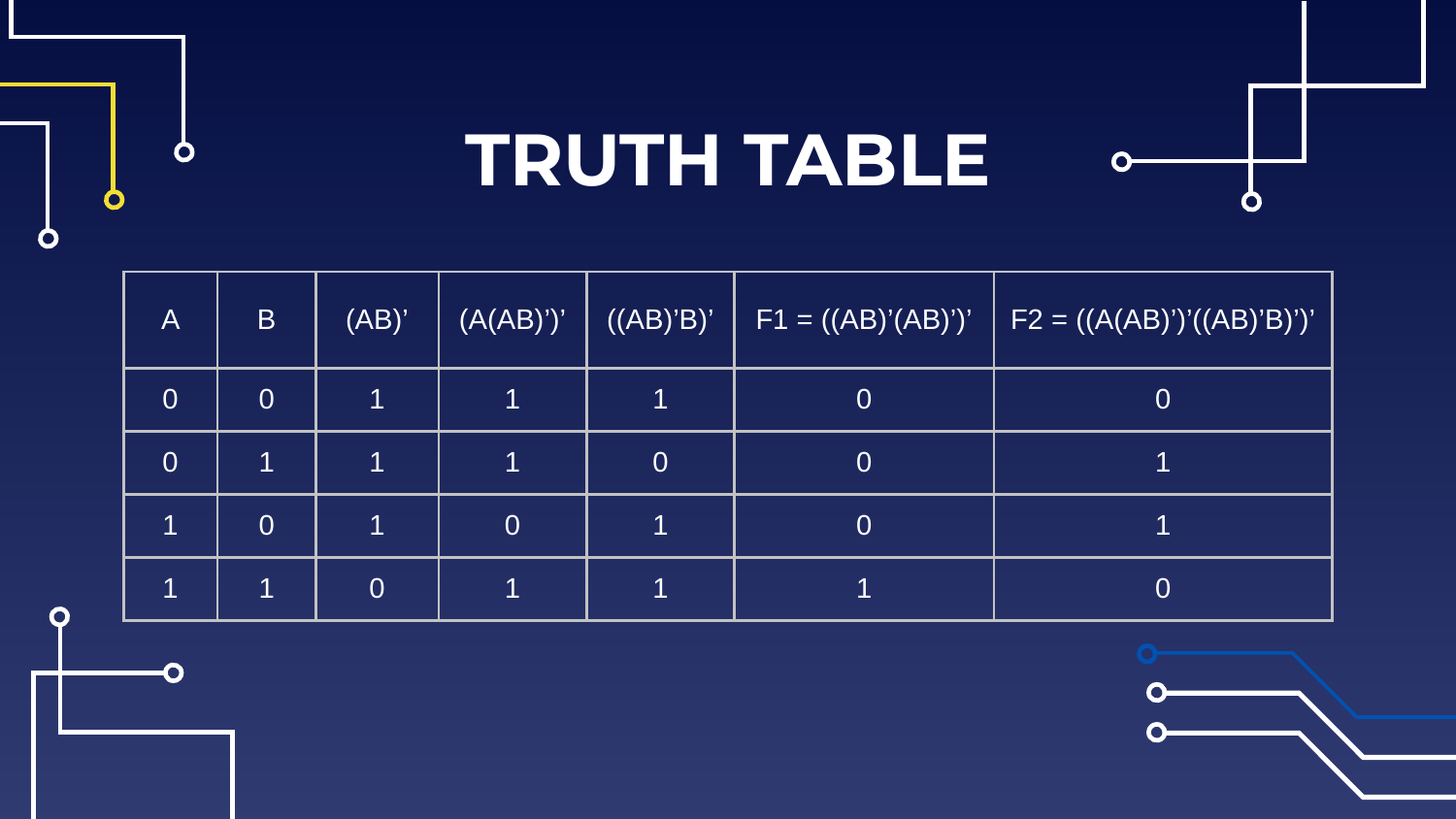

# TRUTH TABLE
| A | B | (AB)’ | (A(AB)’)’ | ((AB)’B)’ | F1 = ((AB)’(AB)’)’ | F2 = ((A(AB)’)’((AB)’B)’)’ |
| --- | --- | --- | --- | --- | --- | --- |
| 0 | 0 | 1 | 1 | 1 | 0 | 0 |
| 0 | 1 | 1 | 1 | 0 | 0 | 1 |
| 1 | 0 | 1 | 0 | 1 | 0 | 1 |
| 1 | 1 | 0 | 1 | 1 | 1 | 0 |